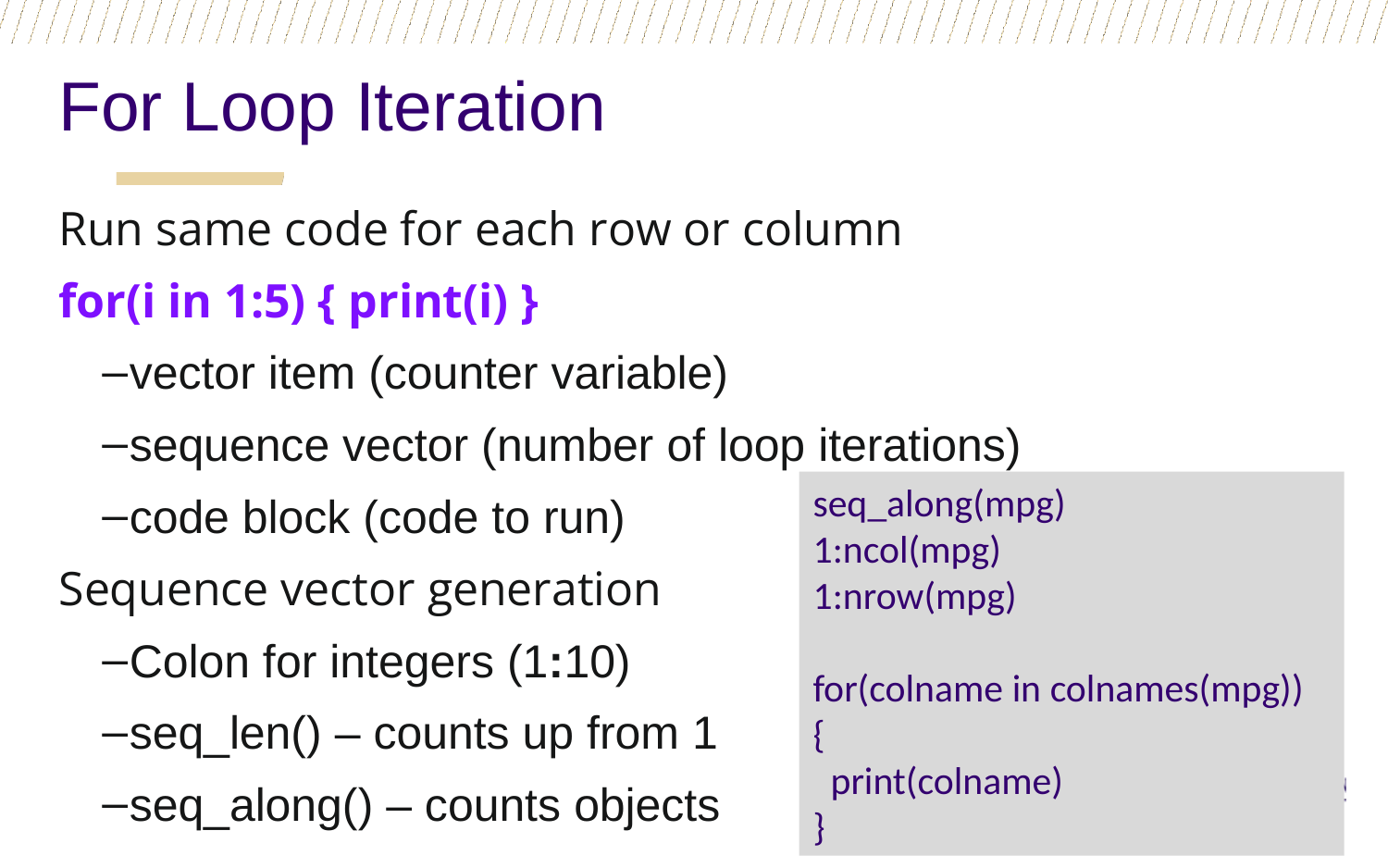

For Loop Iteration
Run same code for each row or column
for(i in 1:5) { print(i) }
vector item (counter variable)
sequence vector (number of loop iterations)
code block (code to run)
Sequence vector generation
Colon for integers (1:10)
seq_len() – counts up from 1
seq_along() – counts objects

seq_along(mpg)
1:ncol(mpg)
1:nrow(mpg)

for(colname in colnames(mpg))
{
  print(colname)
}